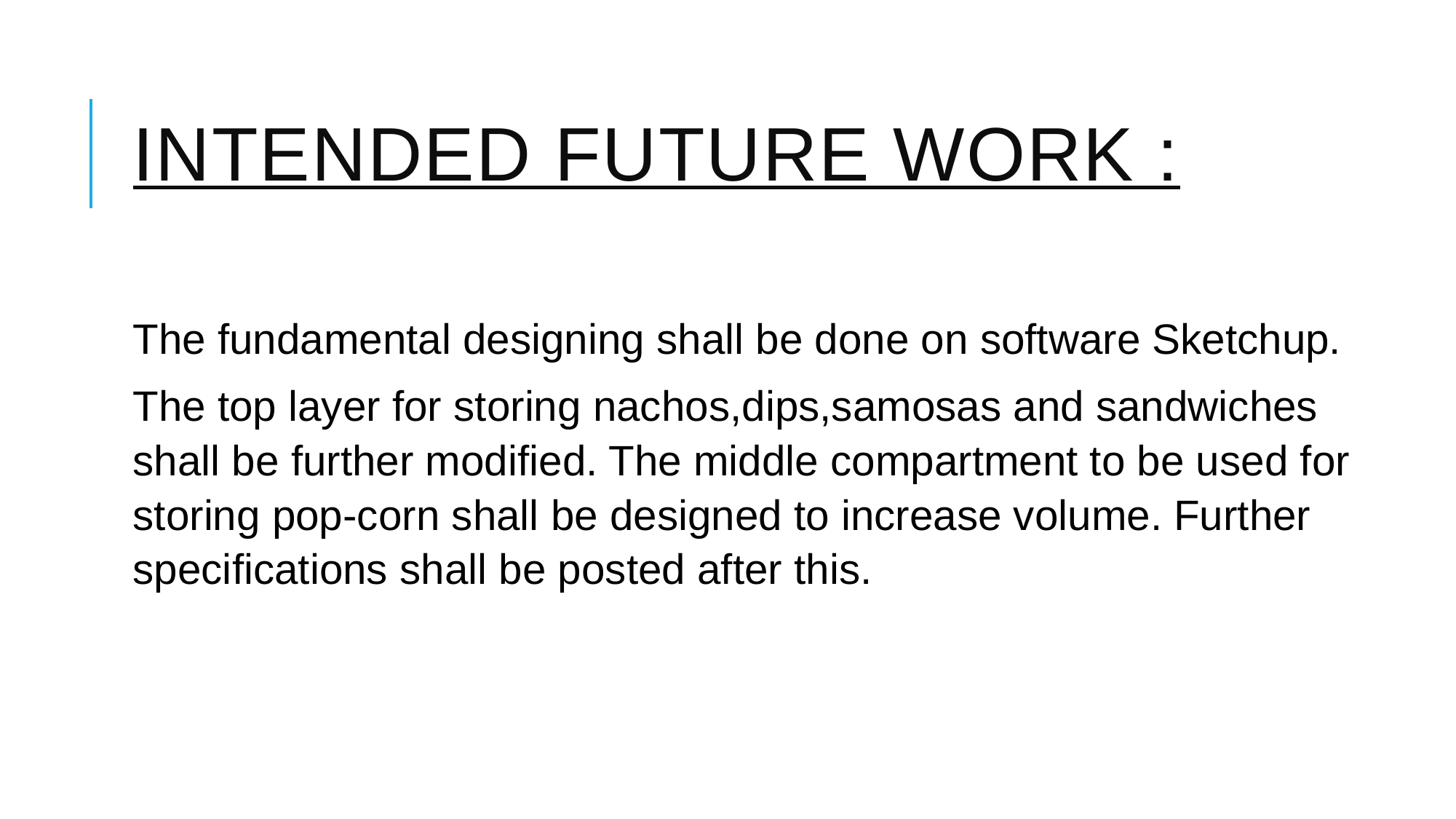

# INTENDED FUTURE WORK :
The fundamental designing shall be done on software Sketchup.
The top layer for storing nachos,dips,samosas and sandwiches shall be further modified. The middle compartment to be used for storing pop-corn shall be designed to increase volume. Further specifications shall be posted after this.